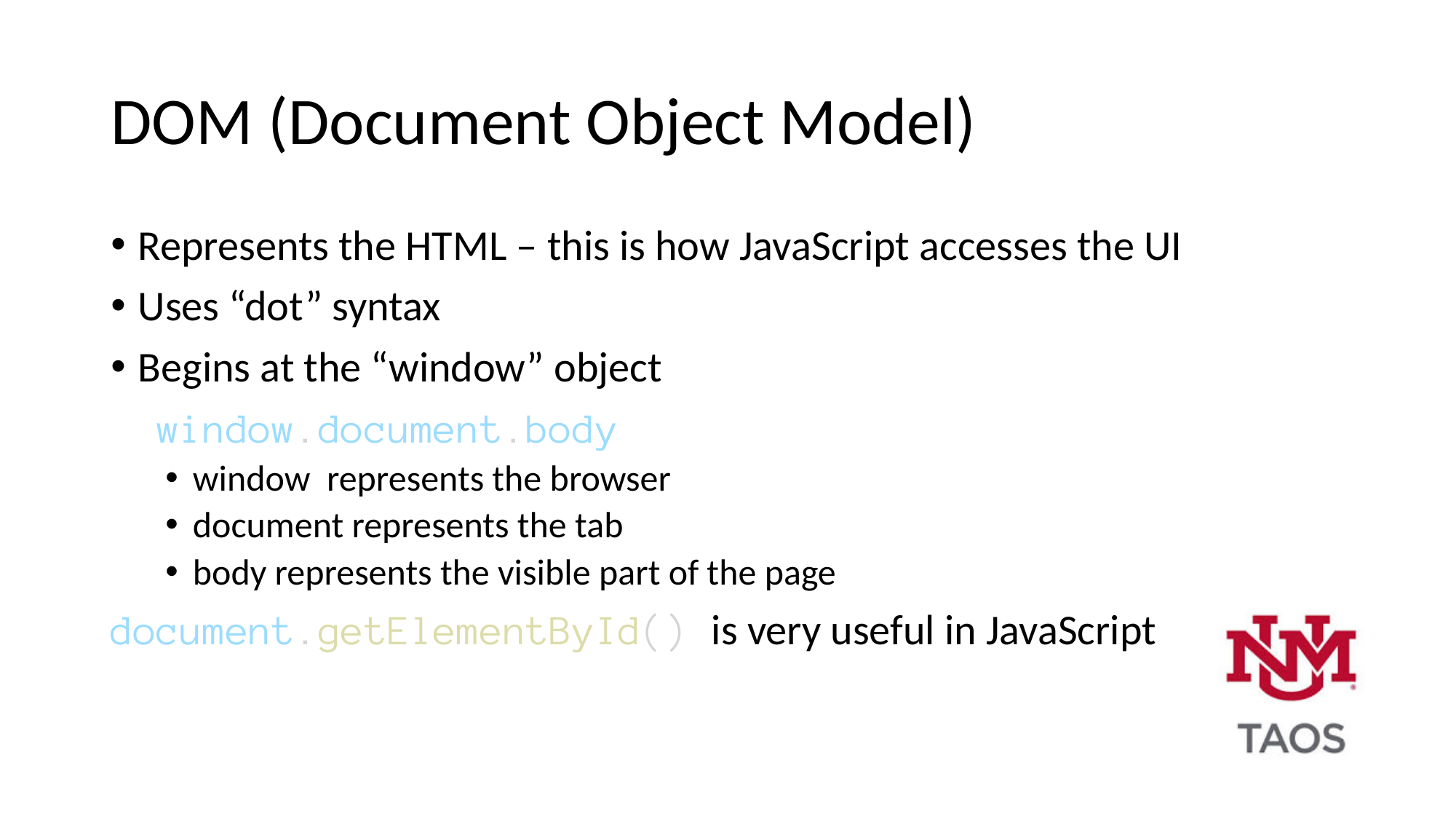

# DOM (Document Object Model)
Represents the HTML – this is how JavaScript accesses the UI
Uses “dot” syntax
Begins at the “window” object
  window.document.body
window  represents the browser
document represents the tab
body represents the visible part of the page
document.getElementById() is very useful in JavaScript